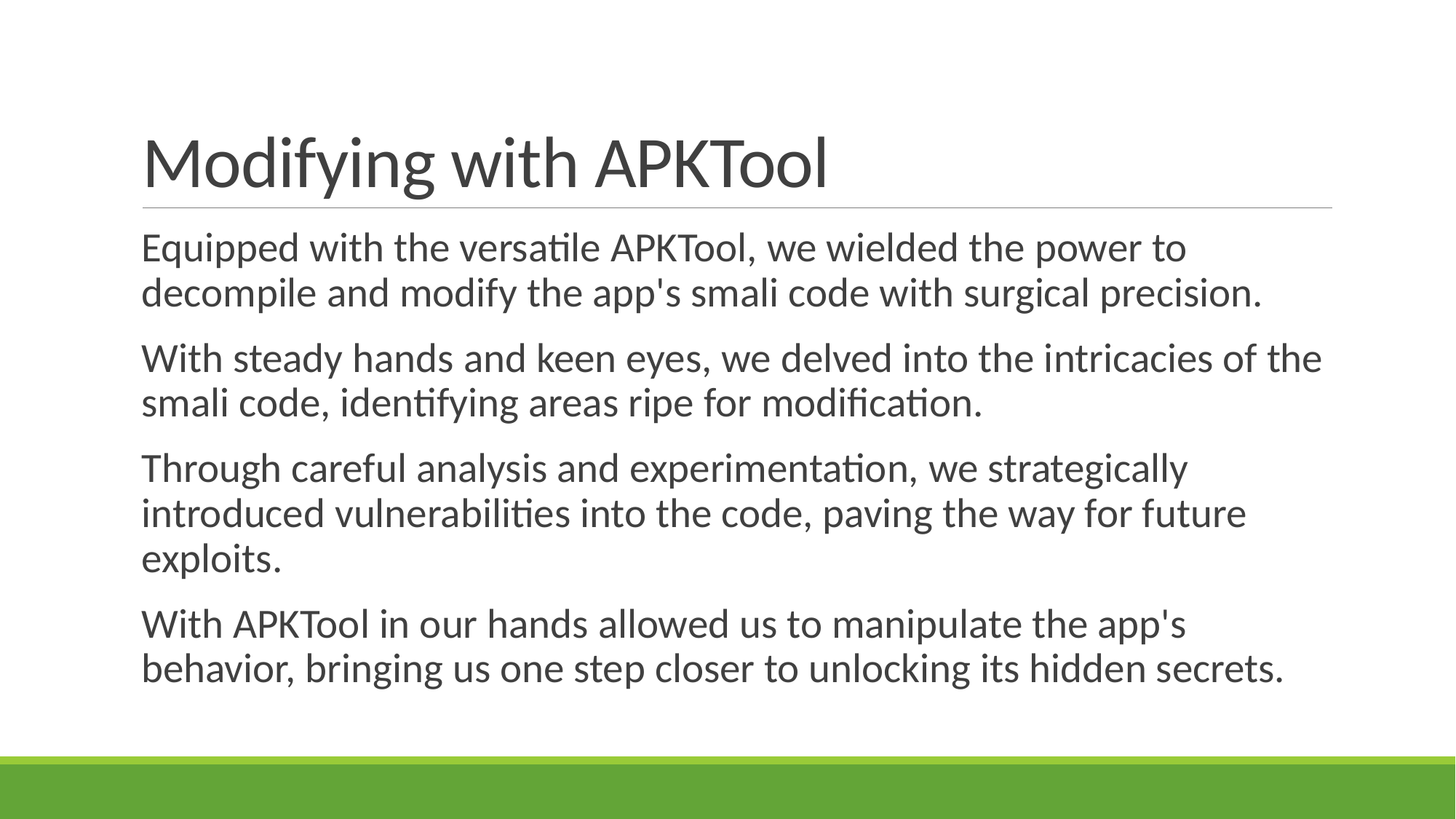

# Modifying with APKTool
Equipped with the versatile APKTool, we wielded the power to decompile and modify the app's smali code with surgical precision.
With steady hands and keen eyes, we delved into the intricacies of the smali code, identifying areas ripe for modification.
Through careful analysis and experimentation, we strategically introduced vulnerabilities into the code, paving the way for future exploits.
With APKTool in our hands allowed us to manipulate the app's behavior, bringing us one step closer to unlocking its hidden secrets.